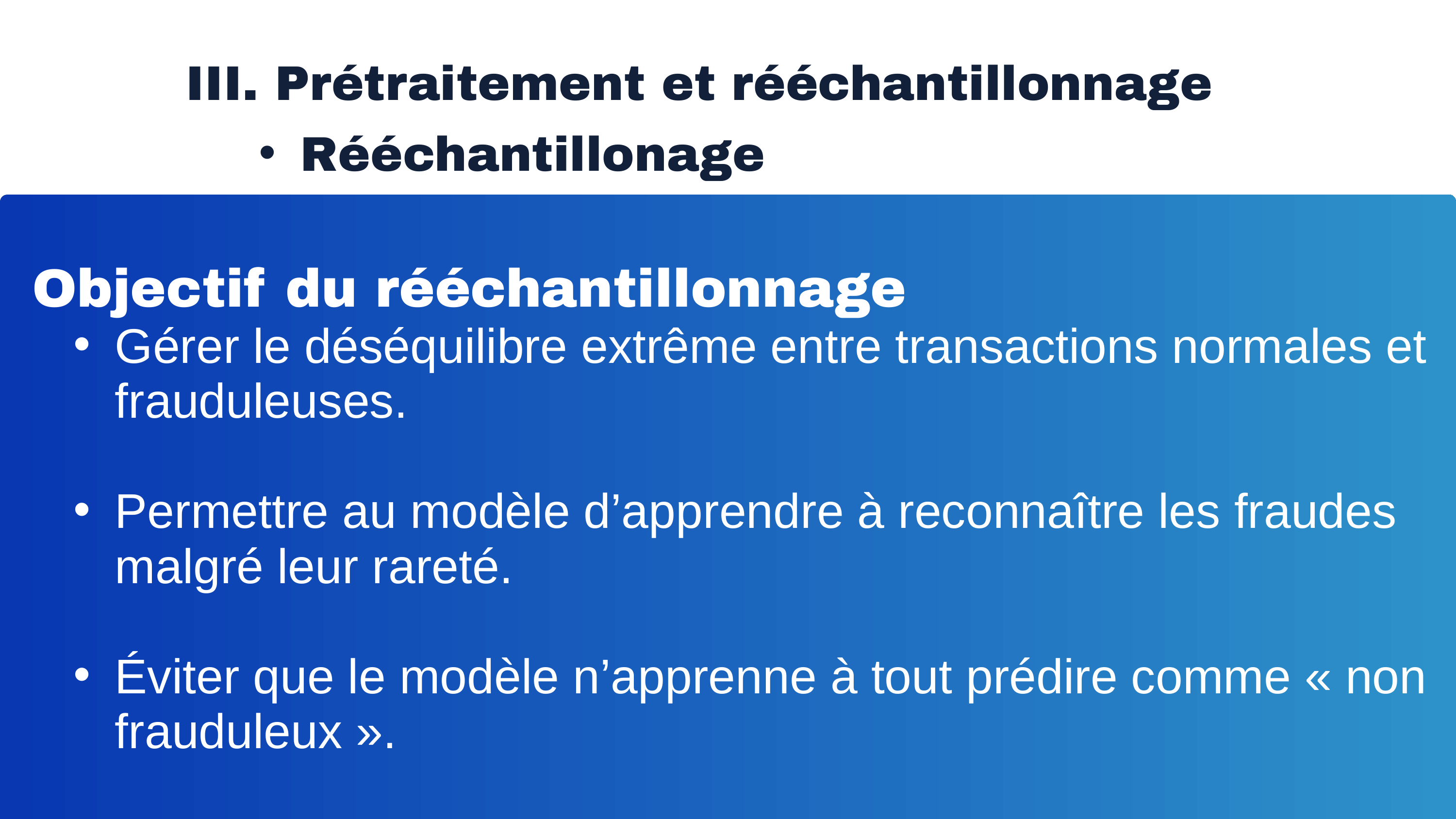

III. Prétraitement et rééchantillonnage
Rééchantillonage

Objectif du rééchantillonnage
Gérer le déséquilibre extrême entre transactions normales et frauduleuses.

Permettre au modèle d’apprendre à reconnaître les fraudes malgré leur rareté.

Éviter que le modèle n’apprenne à tout prédire comme « non frauduleux ».